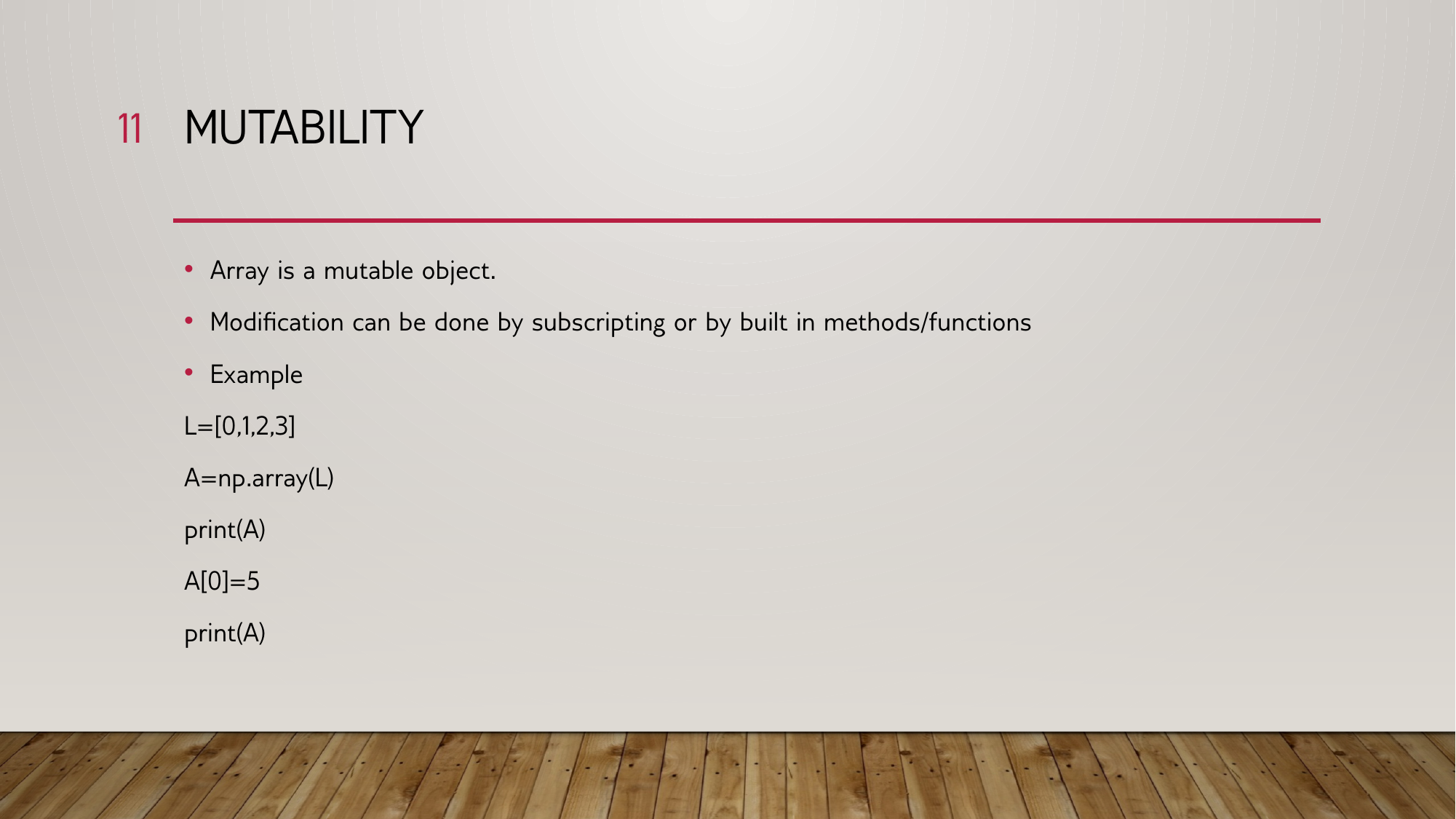

11
# mutability
Array is a mutable object.
Modification can be done by subscripting or by built in methods/functions
Example
L=[0,1,2,3]
A=np.array(L)
print(A)
A[0]=5
print(A)